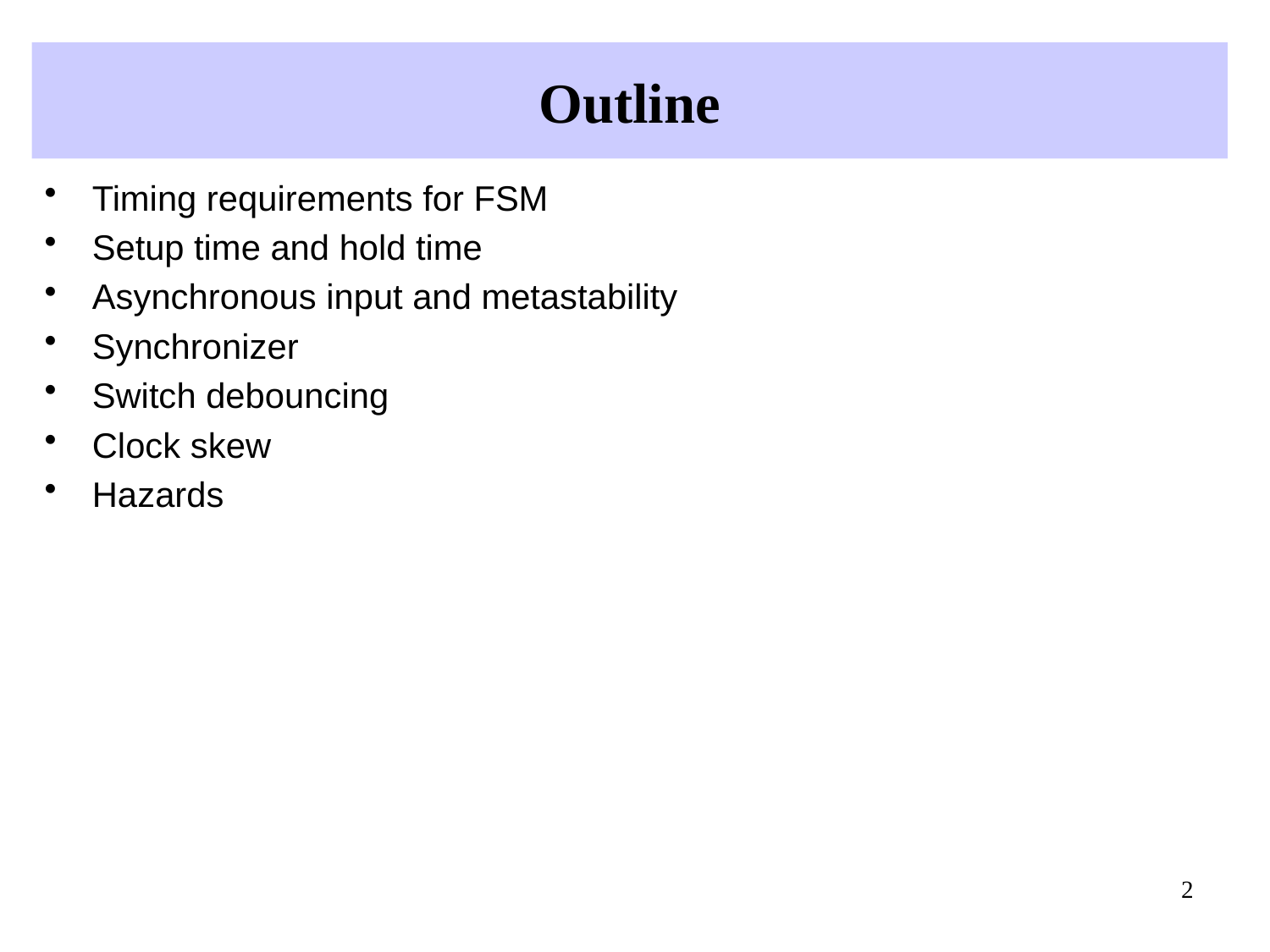

# Outline
Timing requirements for FSM
Setup time and hold time
Asynchronous input and metastability
Synchronizer
Switch debouncing
Clock skew
Hazards
2